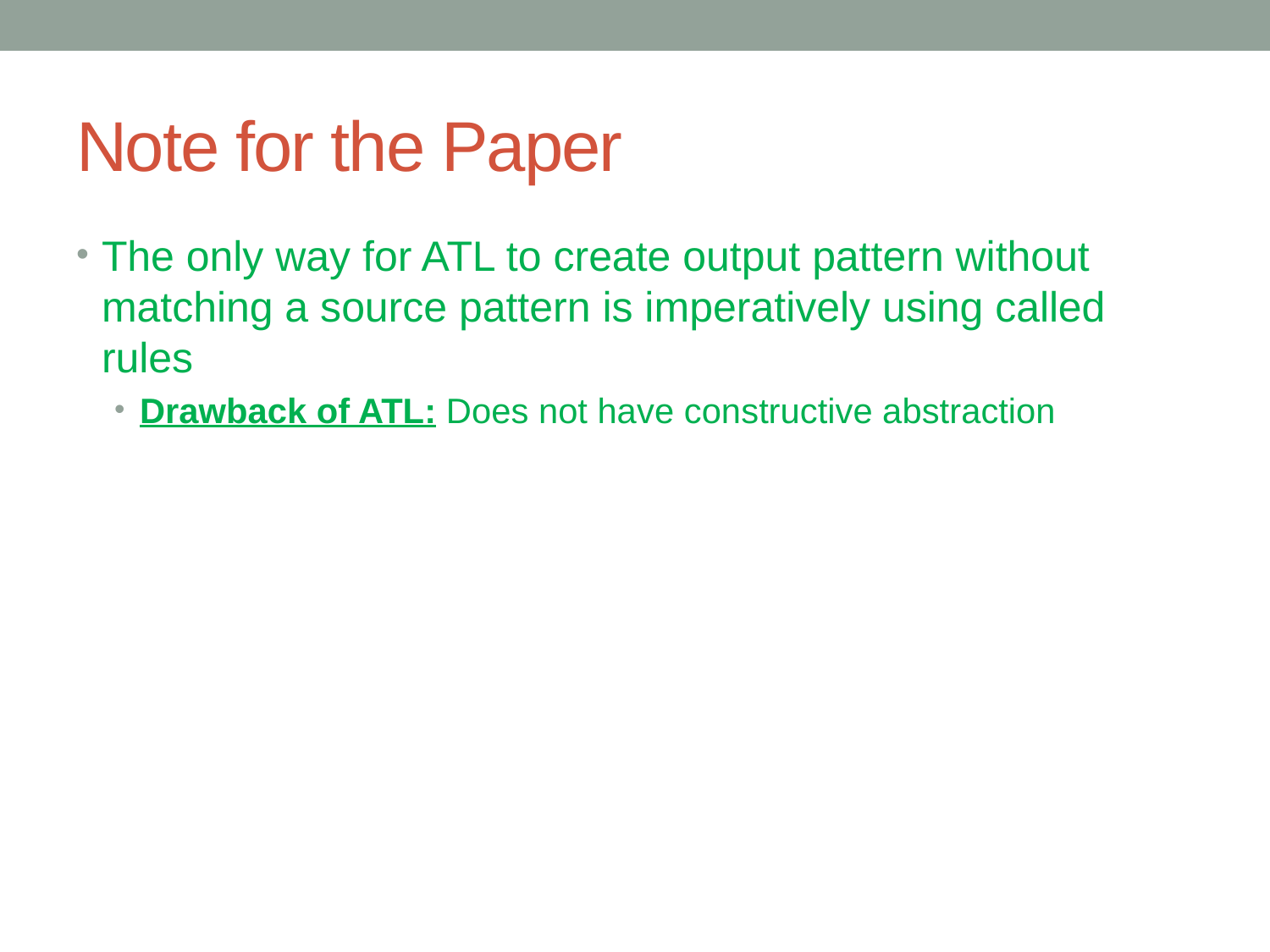

# Note for the Paper
The only way for ATL to create output pattern without matching a source pattern is imperatively using called rules
Drawback of ATL: Does not have constructive abstraction